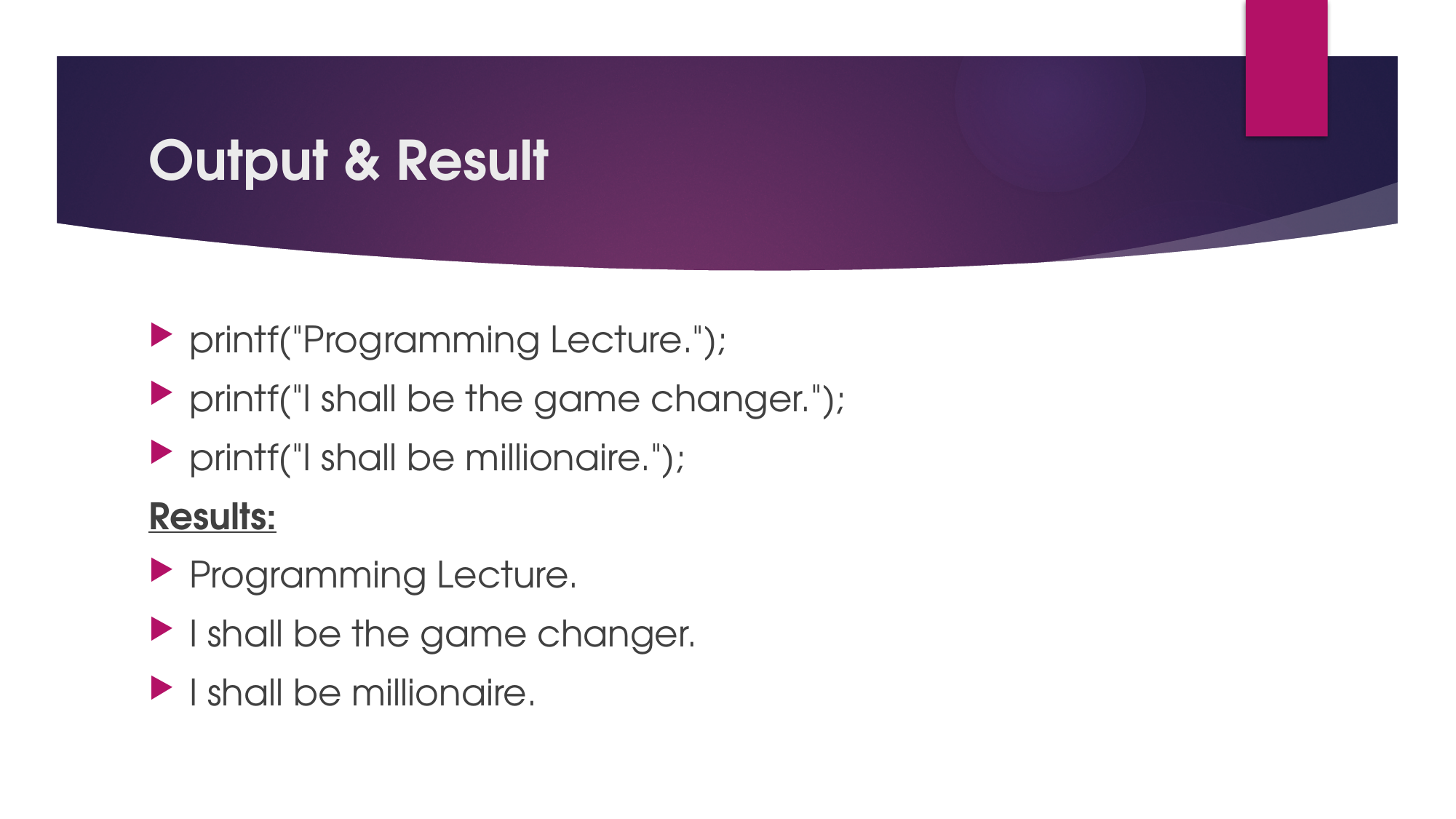

# Output & Result
printf("Programming Lecture.");
printf("I shall be the game changer.");
printf("I shall be millionaire.");
Results:
Programming Lecture.
I shall be the game changer.
I shall be millionaire.